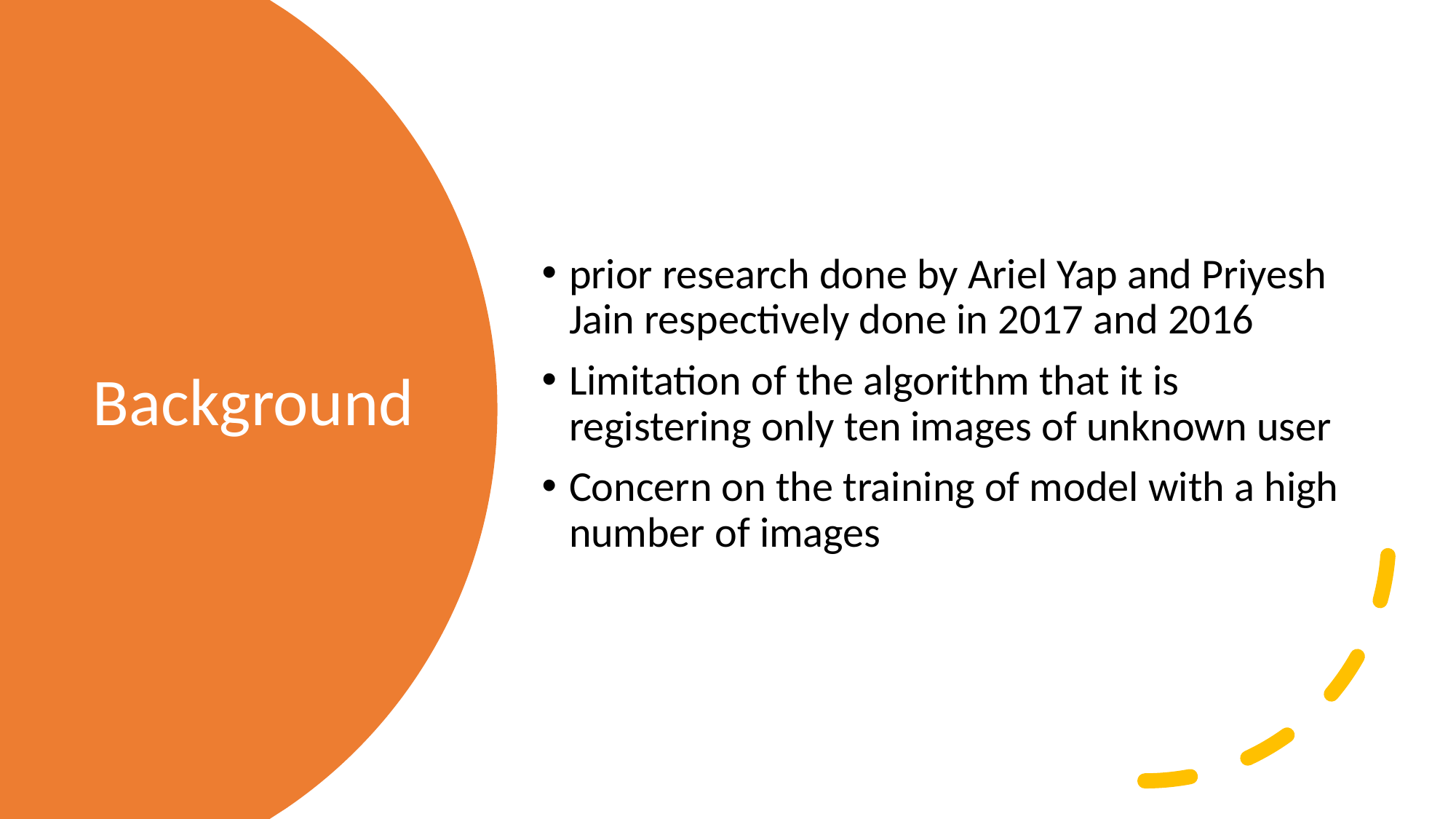

prior research done by Ariel Yap and Priyesh Jain respectively done in 2017 and 2016
Limitation of the algorithm that it is registering only ten images of unknown user
Concern on the training of model with a high number of images
# Background